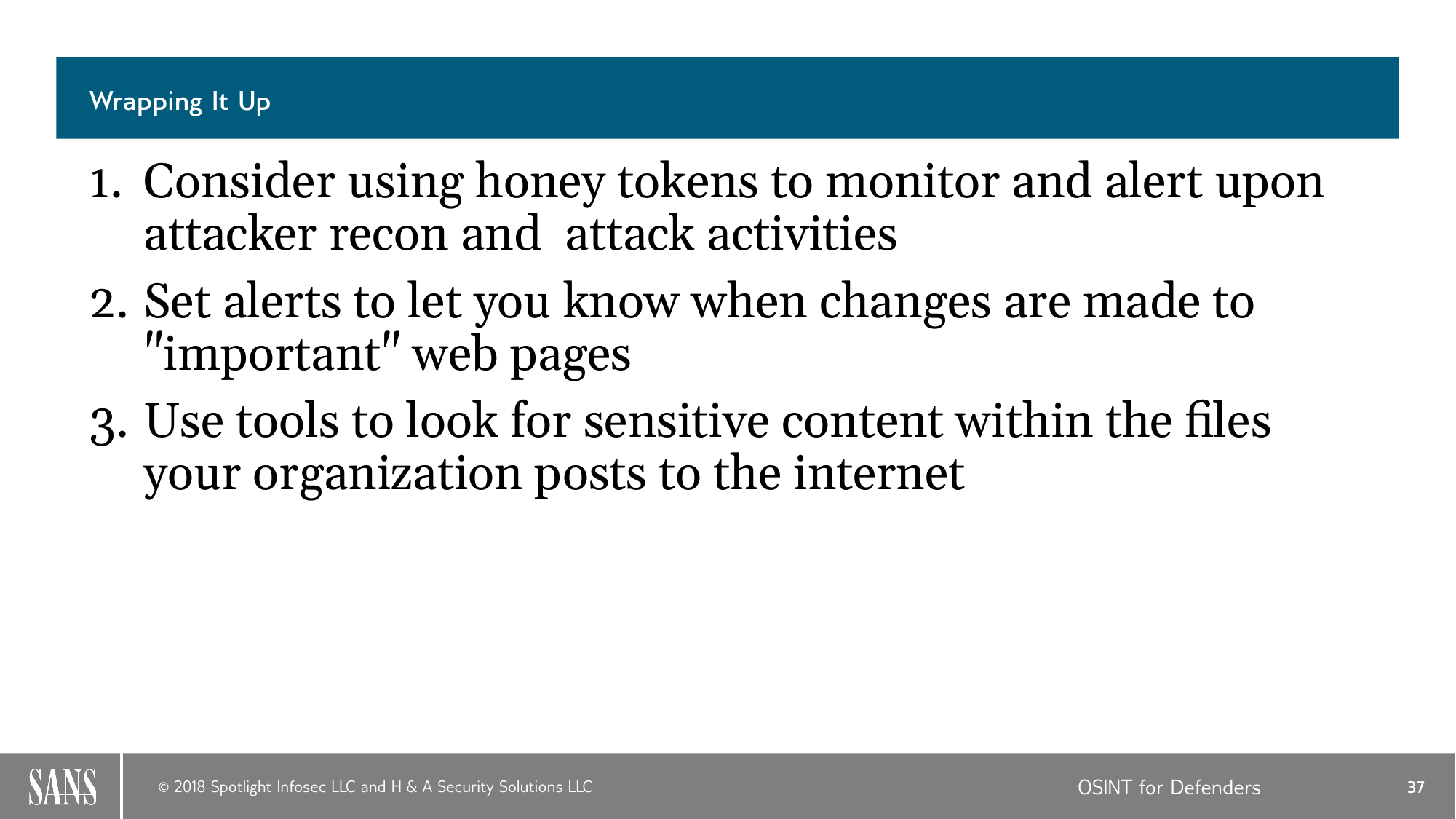

# Wrapping It Up
Consider using honey tokens to monitor and alert upon attacker recon and  attack activities
Set alerts to let you know when changes are made to "important" web pages
Use tools to look for sensitive content within the files your organization posts to the internet

37